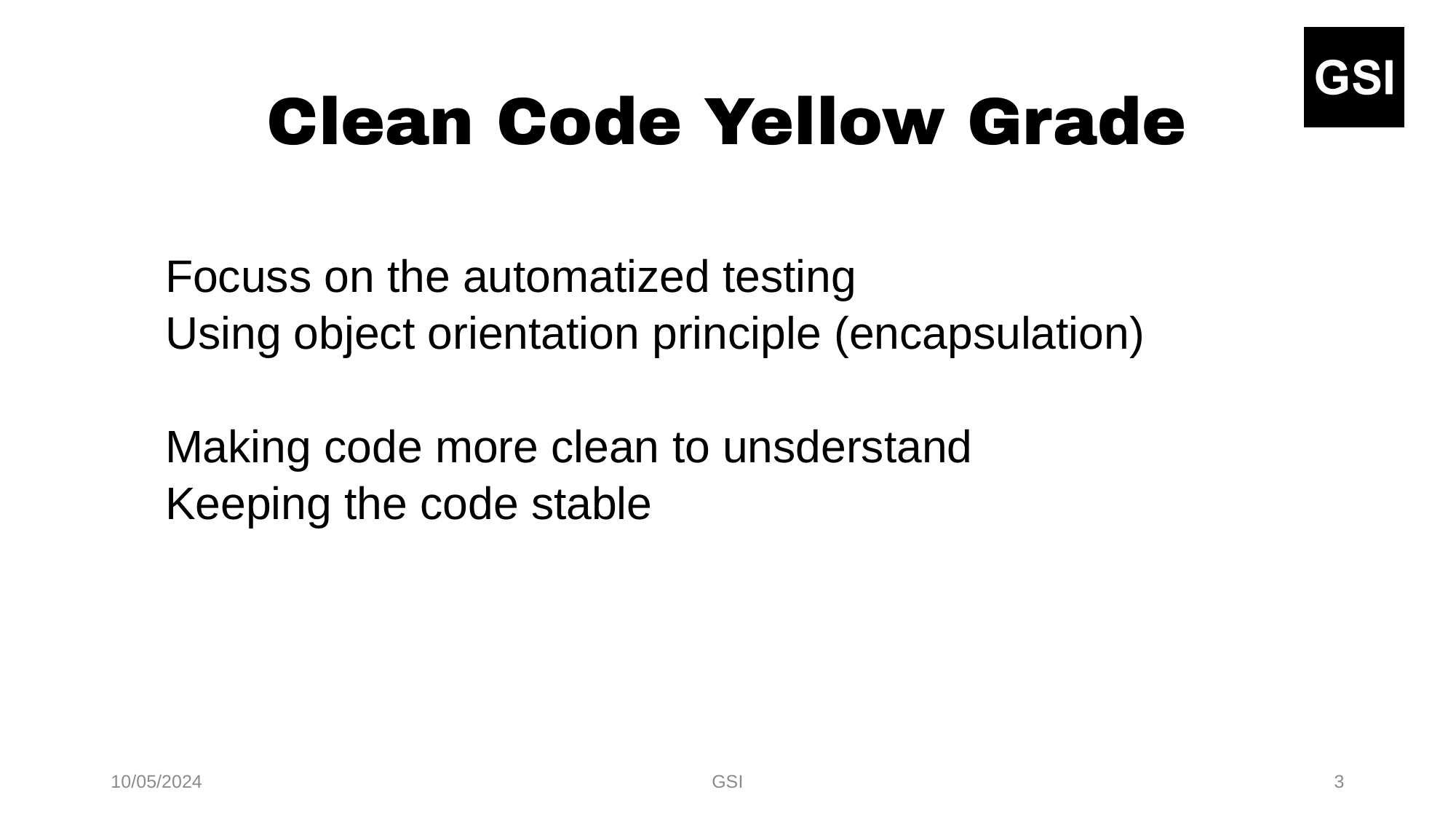

# Clean Code Yellow Grade
Focuss on the automatized testing
Using object orientation principle (encapsulation)

Making code more clean to unsderstand
Keeping the code stable
10/05/2024
GSI
3